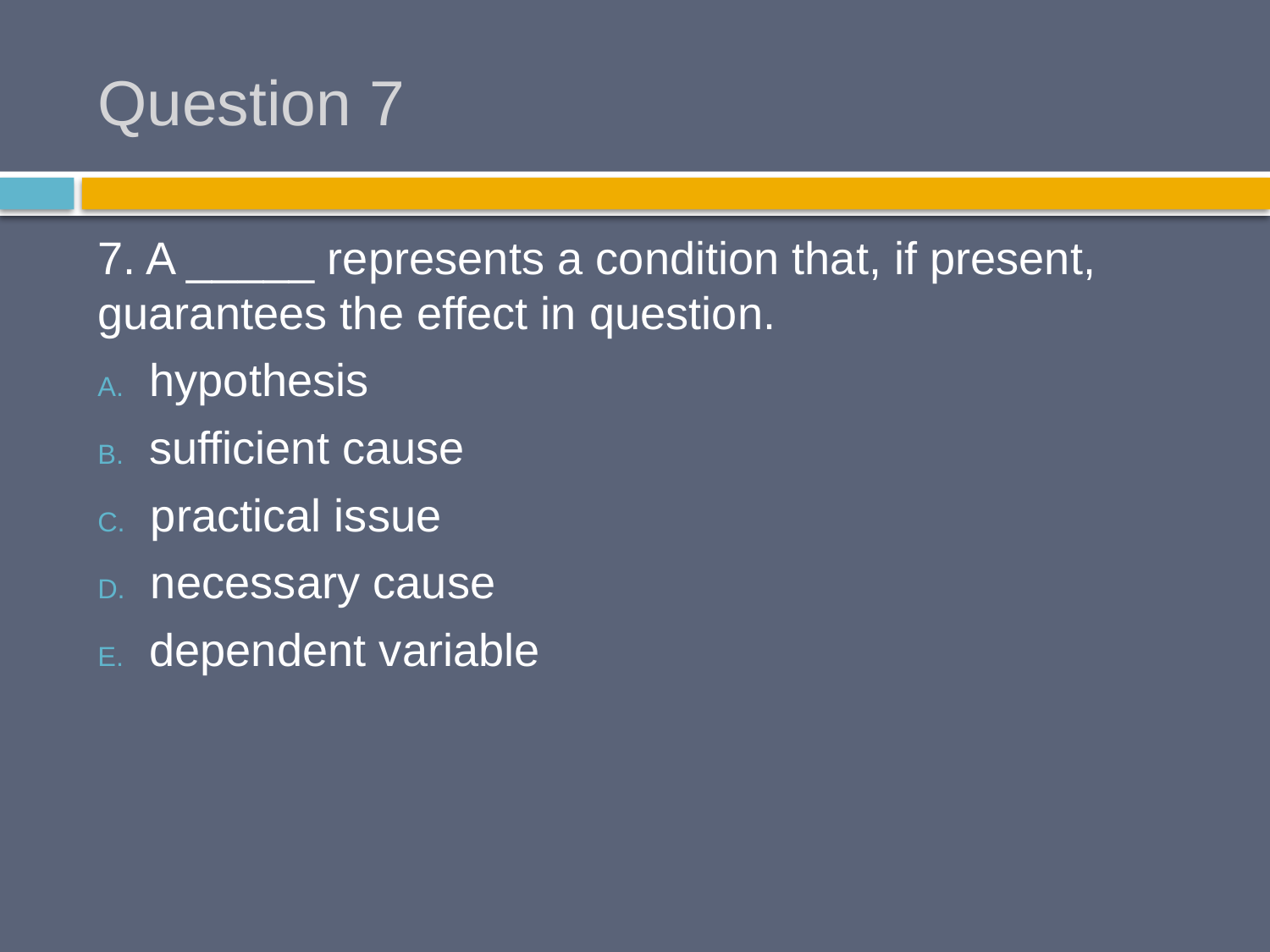

# Question 7
7. A _____ represents a condition that, if present, guarantees the effect in question.
  hypothesis
  sufficient cause
  practical issue
  necessary cause
  dependent variable